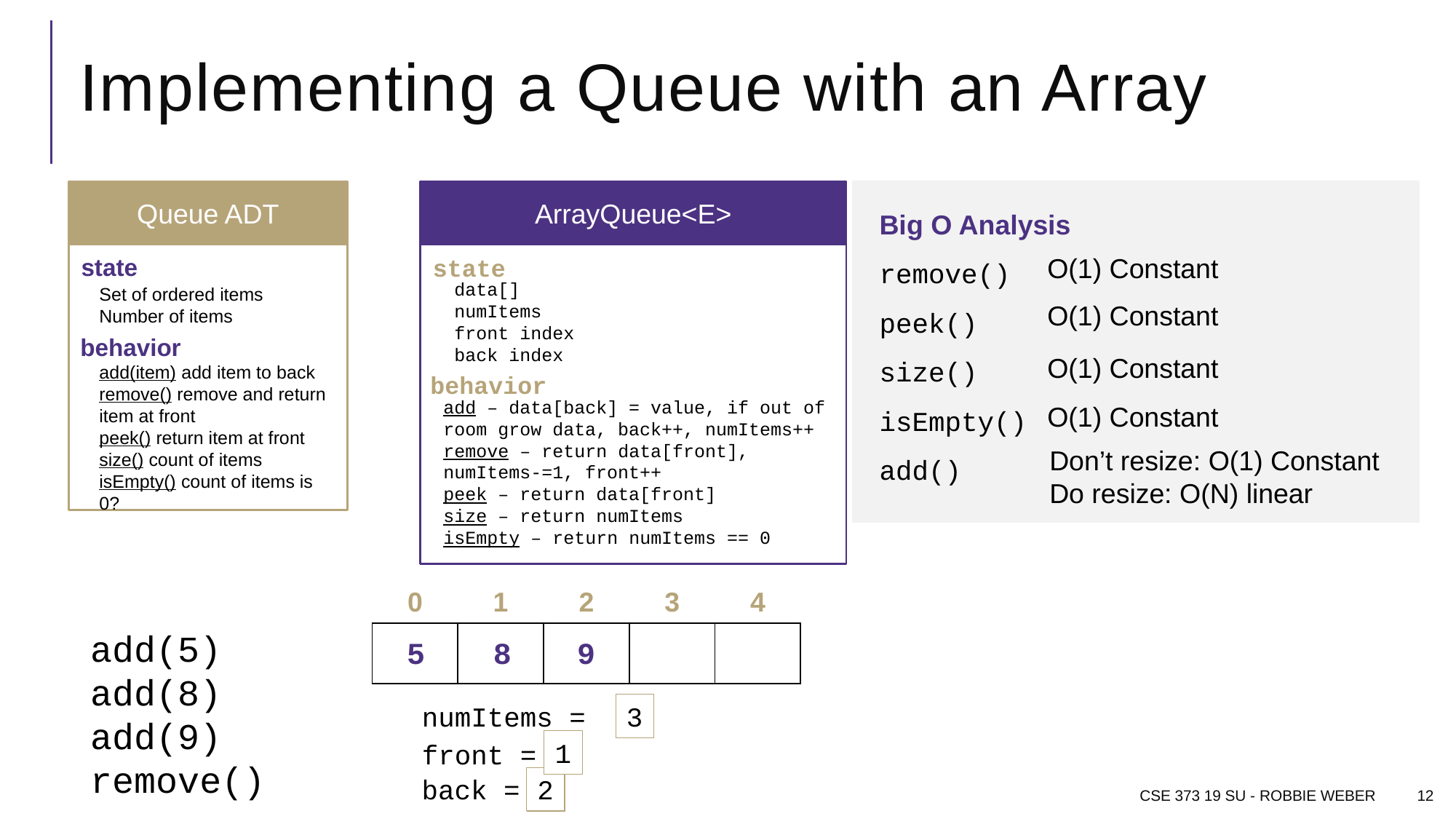

# Implementing a Queue with an Array

Queue ADT

state
Set of ordered items
Number of items
behavior
add(item) add item to back
remove() remove and return item at front
peek() return item at front
size() count of items
isEmpty() count of items is 0?
ArrayQueue<E>

state
data[]
numItems
front index
back index
behavior
add – data[back] = value, if out of room grow data, back++, numItems++
remove – return data[front], numItems-=1, front++
peek – return data[front]
size – return numItems
isEmpty – return numItems == 0
Big O Analysis
remove()
peek()
size()
isEmpty()
add()
O(1) Constant
O(1) Constant
O(1) Constant
O(1) Constant
Don’t resize: O(1) Constant
Do resize: O(N) linear
| 0 | 1 | 2 | 3 | 4 |
| --- | --- | --- | --- | --- |
|  |  |  |  |  |
add(5)
add(8)
add(9)
remove()
5
8
9
1
2
3
numItems =
0
1
front = 0
back = 0
2
1
CSE 373 19 Su - Robbie Weber
12